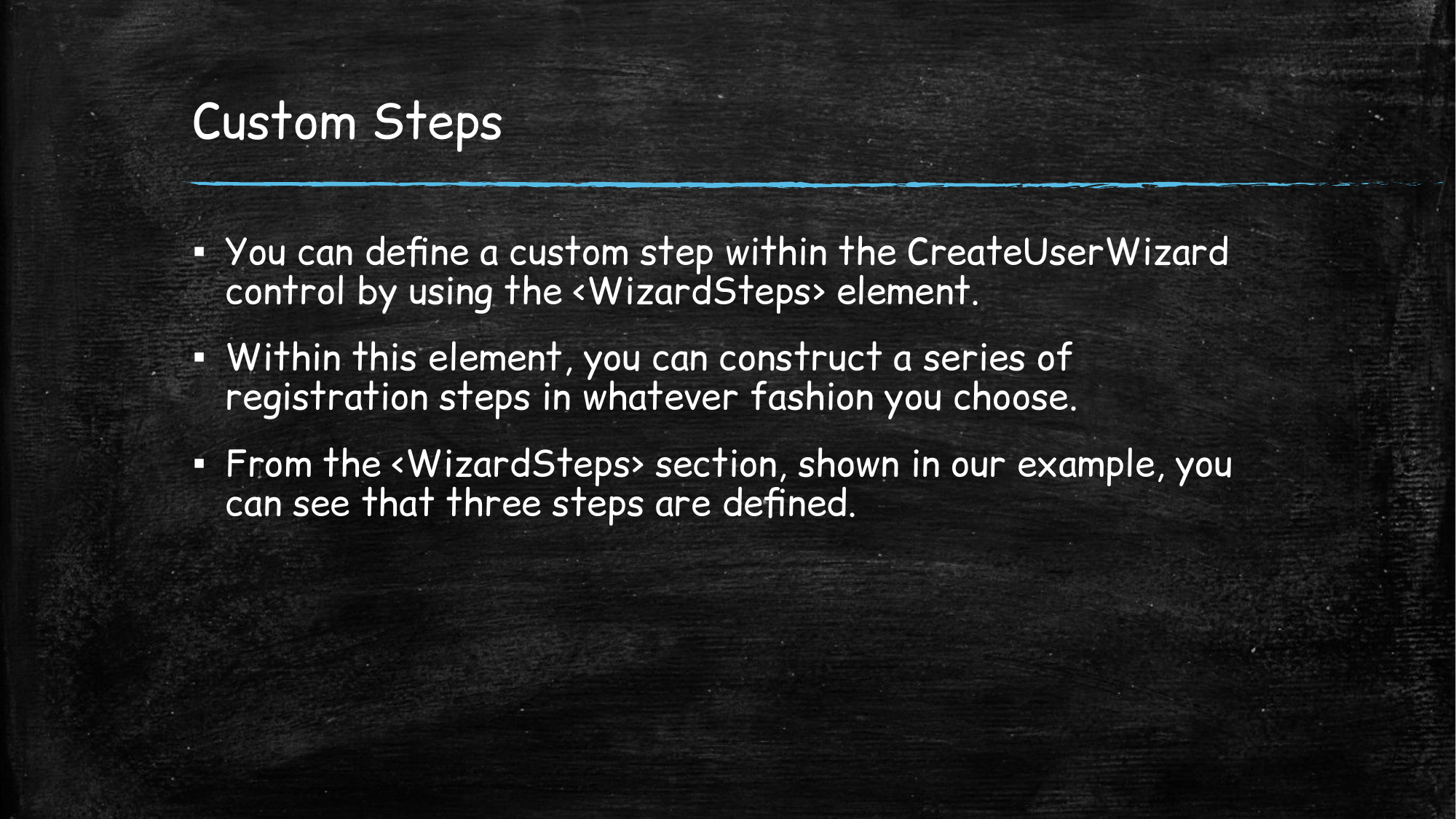

# Custom Steps
You can deﬁne a custom step within the CreateUserWizard control by using the <WizardSteps> element.
Within this element, you can construct a series of registration steps in whatever fashion you choose.
From the <WizardSteps> section, shown in our example, you can see that three steps are deﬁned.